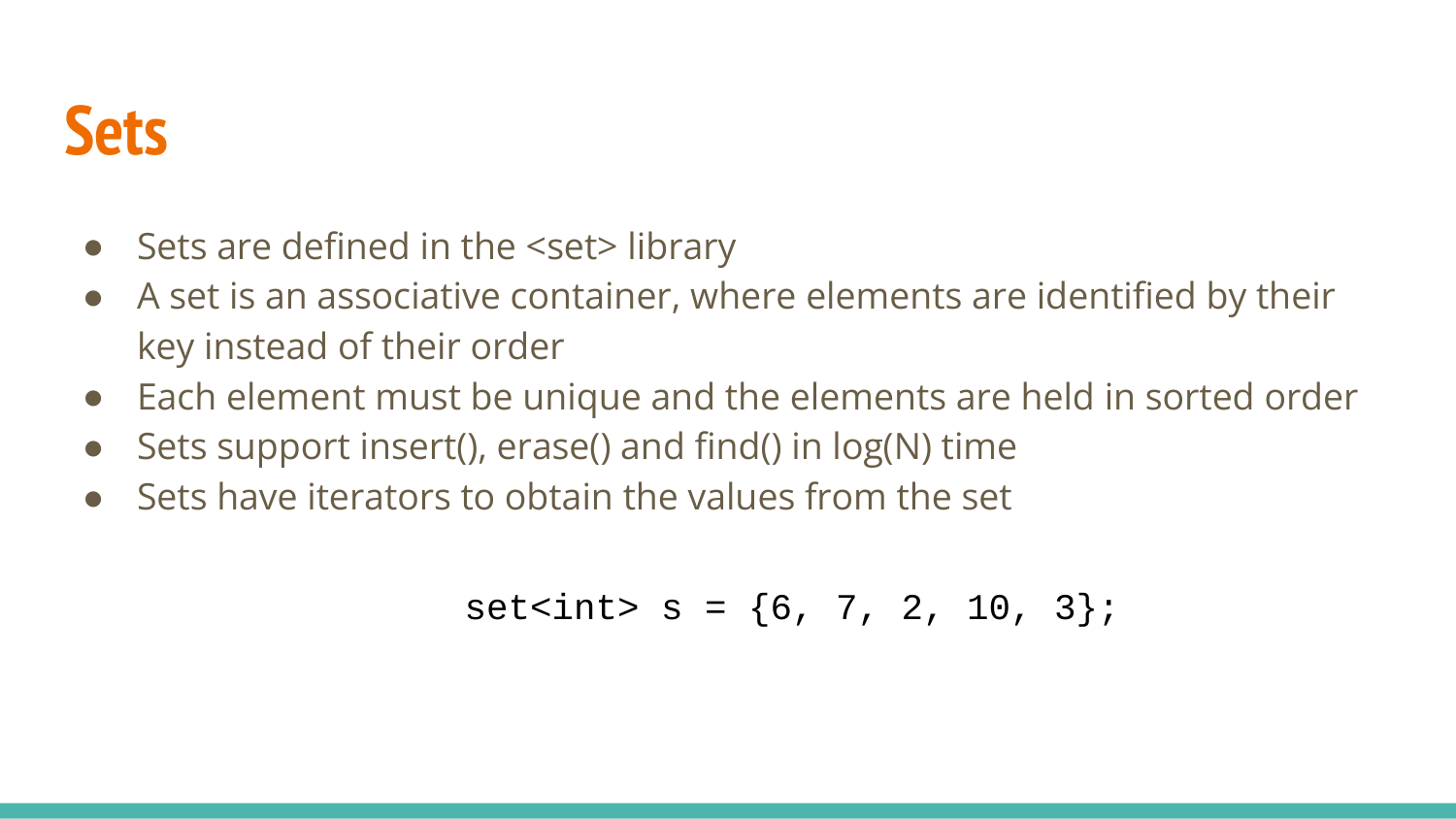

# Sets
Sets are defined in the <set> library
A set is an associative container, where elements are identified by their key instead of their order
Each element must be unique and the elements are held in sorted order
Sets support insert(), erase() and find() in log(N) time
Sets have iterators to obtain the values from the set

  set<int> s = {6, 7, 2, 10, 3};